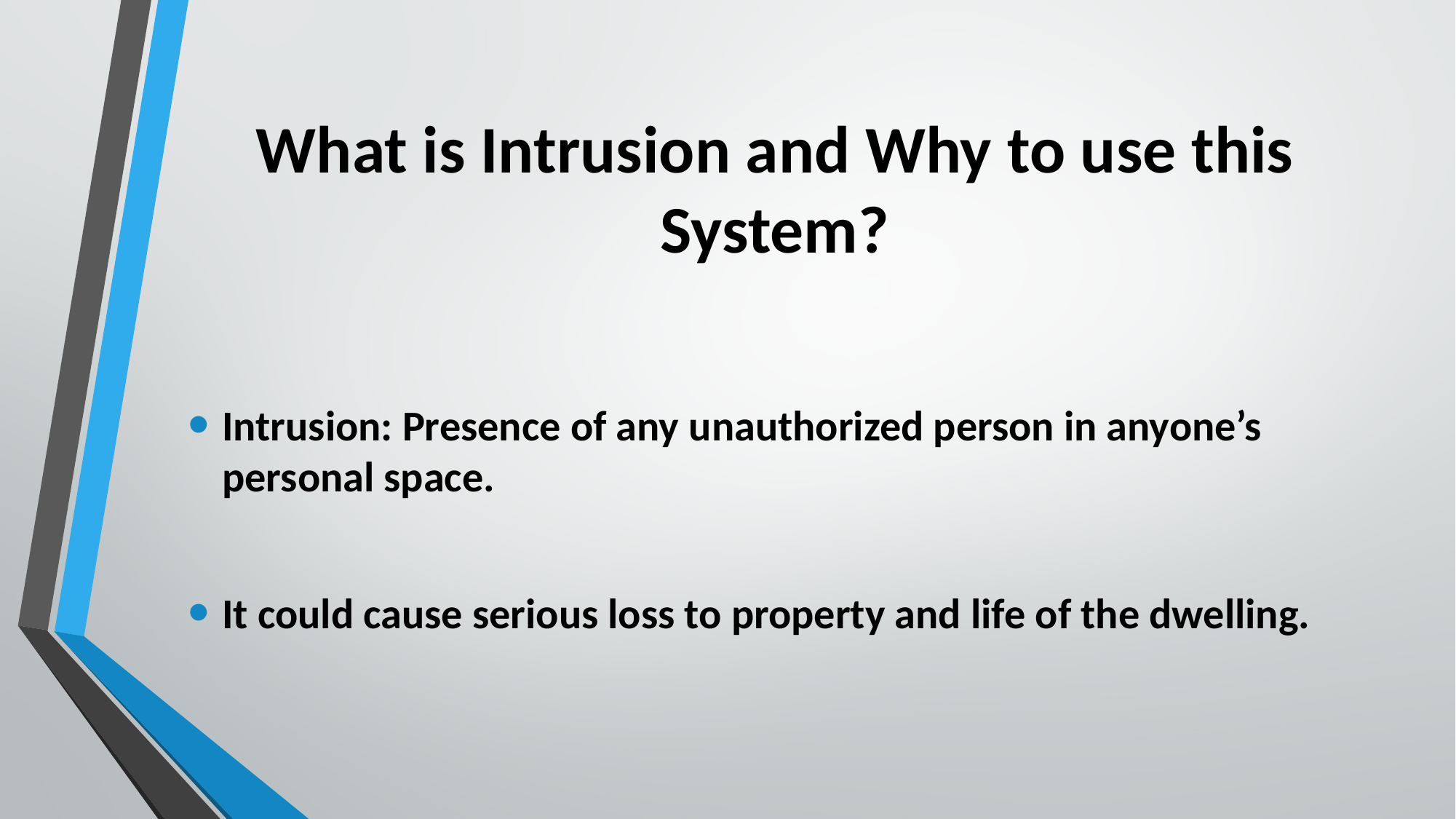

# What is Intrusion and Why to use this System?
Intrusion: Presence of any unauthorized person in anyone’s personal space.

It could cause serious loss to property and life of the dwelling.